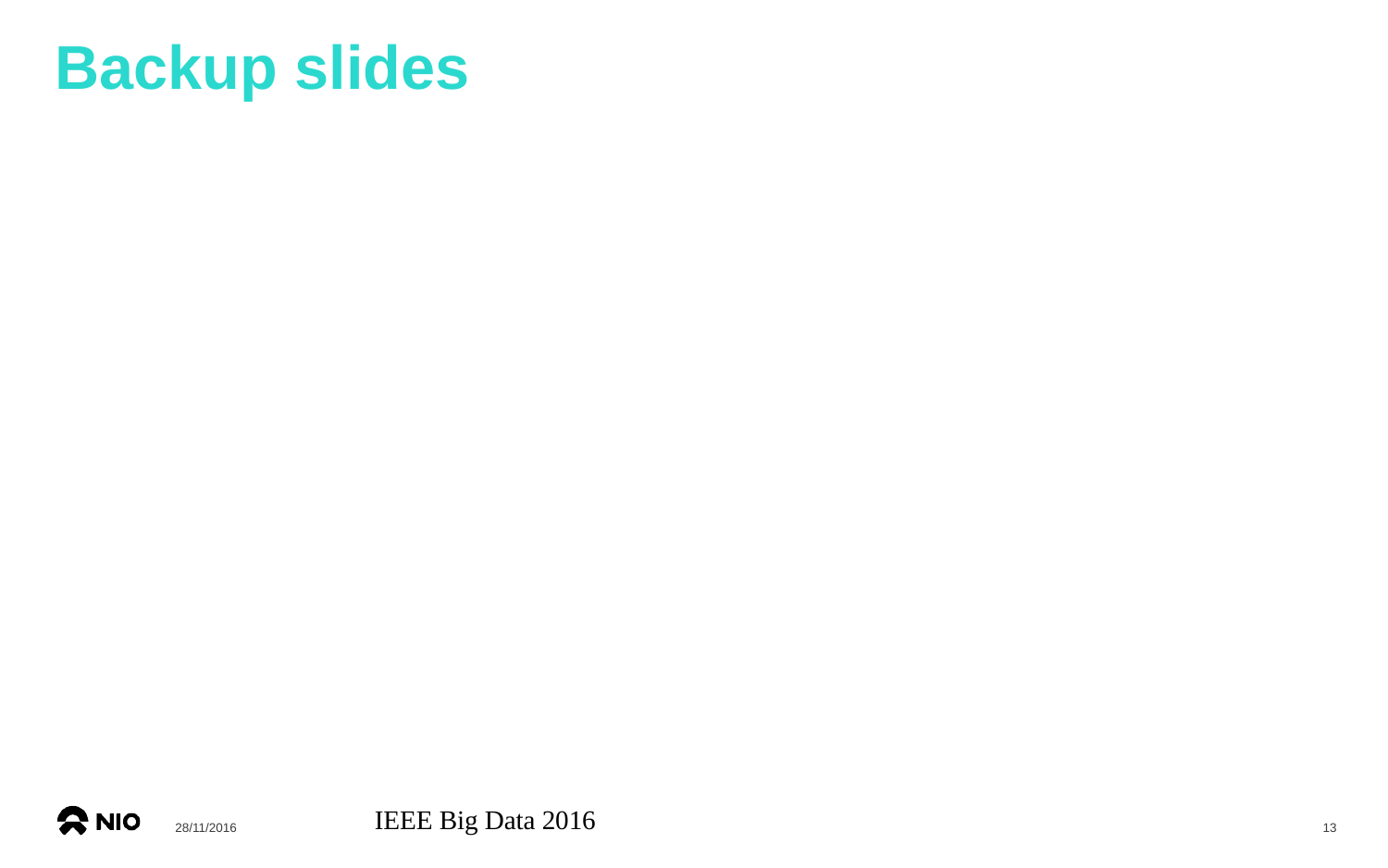

Backup slides
28/11/2016
IEEE Big Data 2016
13